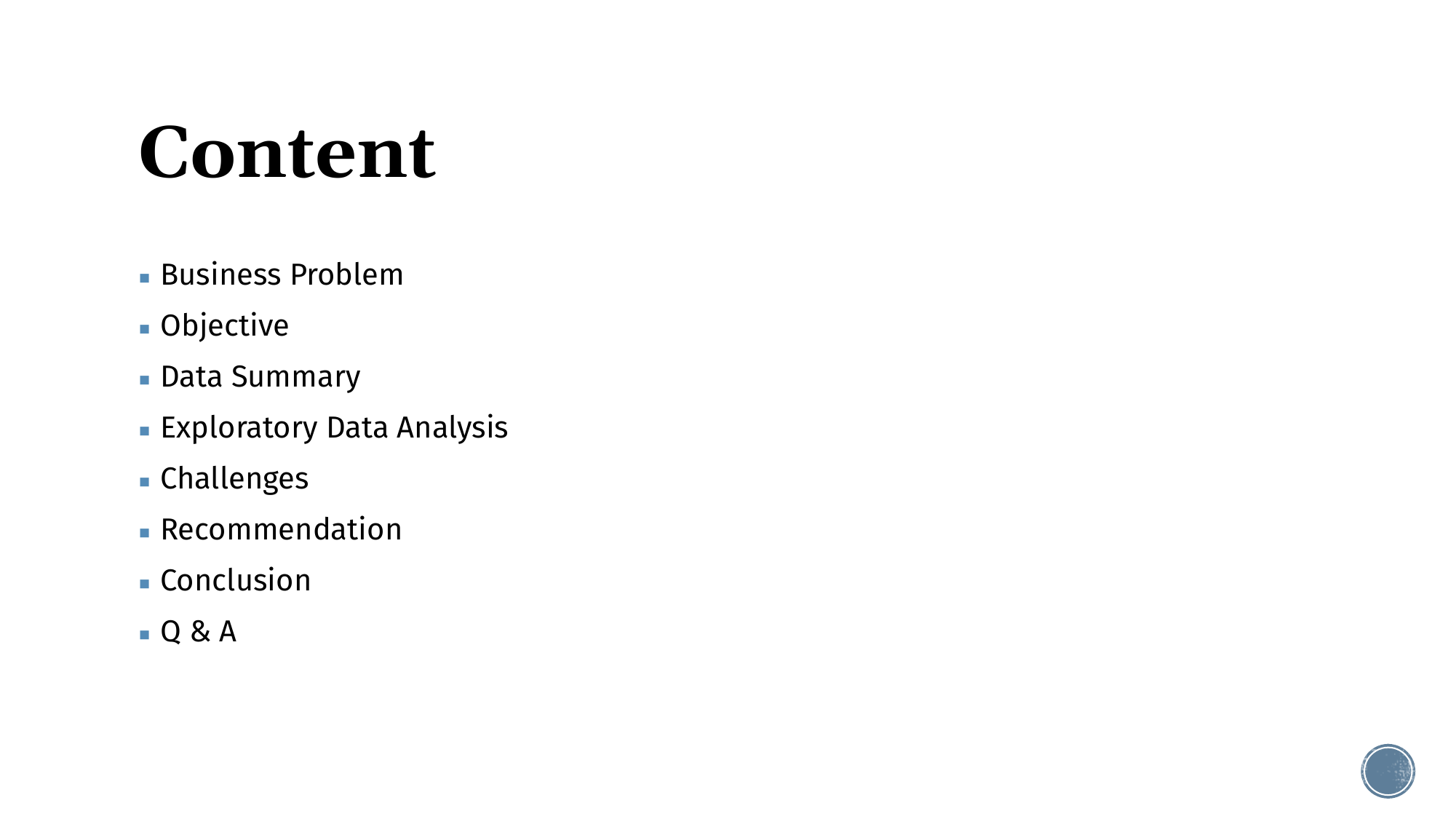

# Content
Business Problem
Objective
Data Summary
Exploratory Data Analysis
Challenges
Recommendation
Conclusion
Q & A